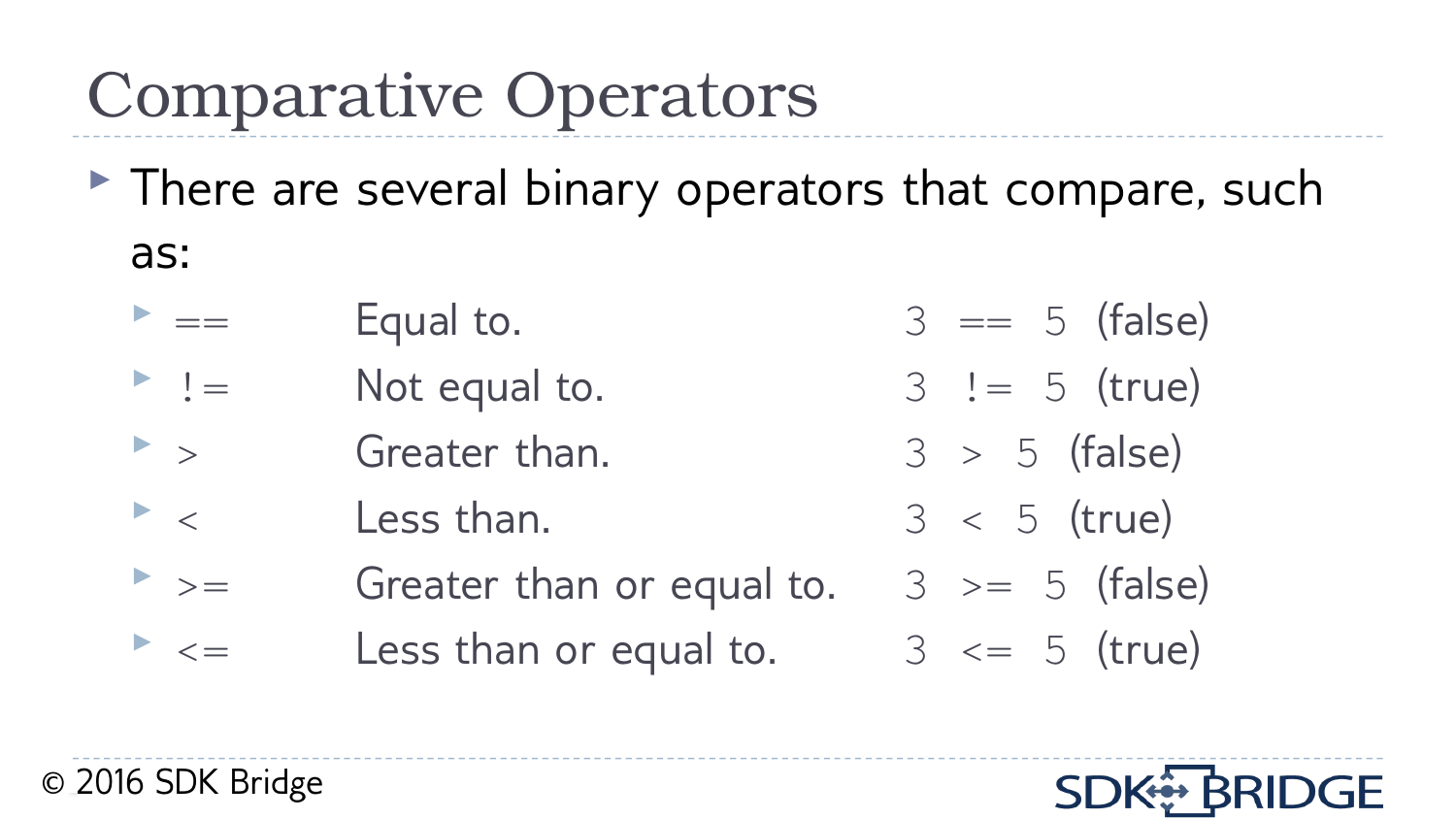

# Comparative Operators
There are several binary operators that compare, such as:
==	Equal to. 			3 == 5 (false)
!=	Not equal to. 		3 != 5 (true)
>	Greater than. 		3 > 5 (false)
<	Less than. 			3 < 5 (true)
>=	Greater than or equal to. 	3 >= 5 (false)
<=	Less than or equal to. 	3 <= 5 (true)